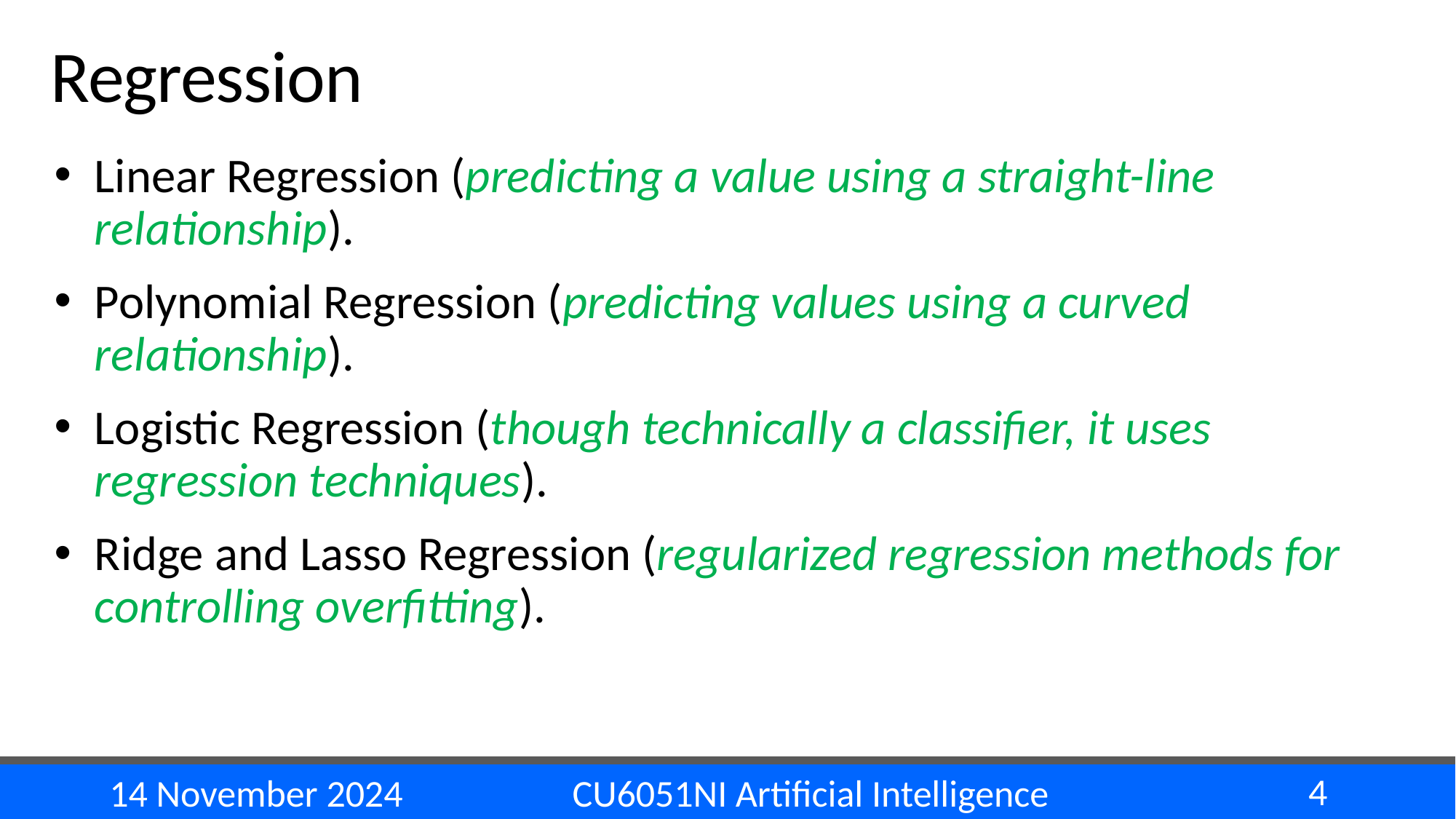

# Regression
Linear Regression (predicting a value using a straight-line relationship).
Polynomial Regression (predicting values using a curved relationship).
Logistic Regression (though technically a classifier, it uses regression techniques).
Ridge and Lasso Regression (regularized regression methods for controlling overfitting).

4
CU6051NI Artificial Intelligence
14 November 2024